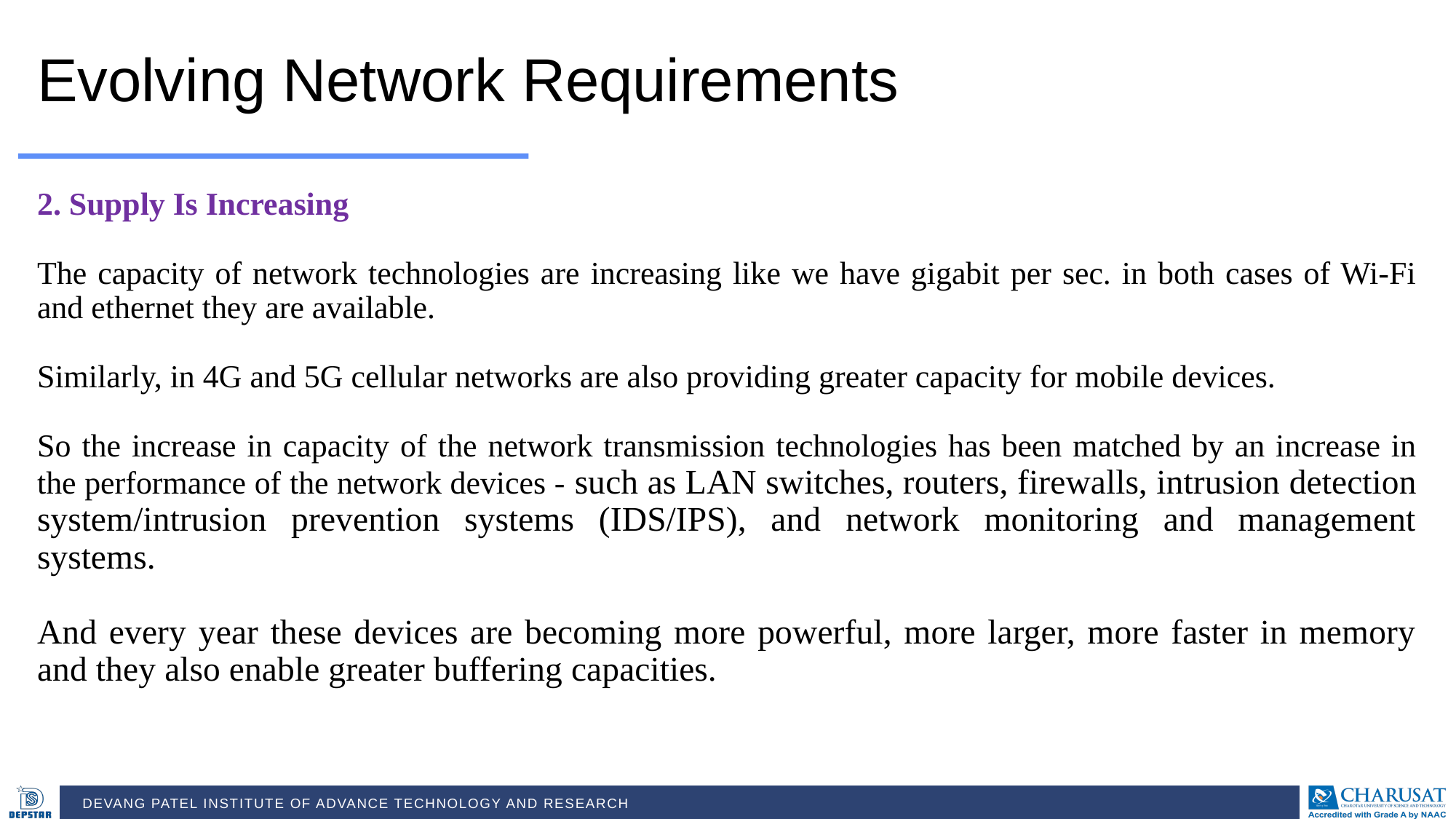

Evolving Network Requirements

2. Supply Is Increasing
The capacity of network technologies are increasing like we have gigabit per sec. in both cases of Wi-Fi and ethernet they are available.

Similarly, in 4G and 5G cellular networks are also providing greater capacity for mobile devices.

So the increase in capacity of the network transmission technologies has been matched by an increase in the performance of the network devices - such as LAN switches, routers, firewalls, intrusion detection system/intrusion prevention systems (IDS/IPS), and network monitoring and management systems.

And every year these devices are becoming more powerful, more larger, more faster in memory and they also enable greater buffering capacities.